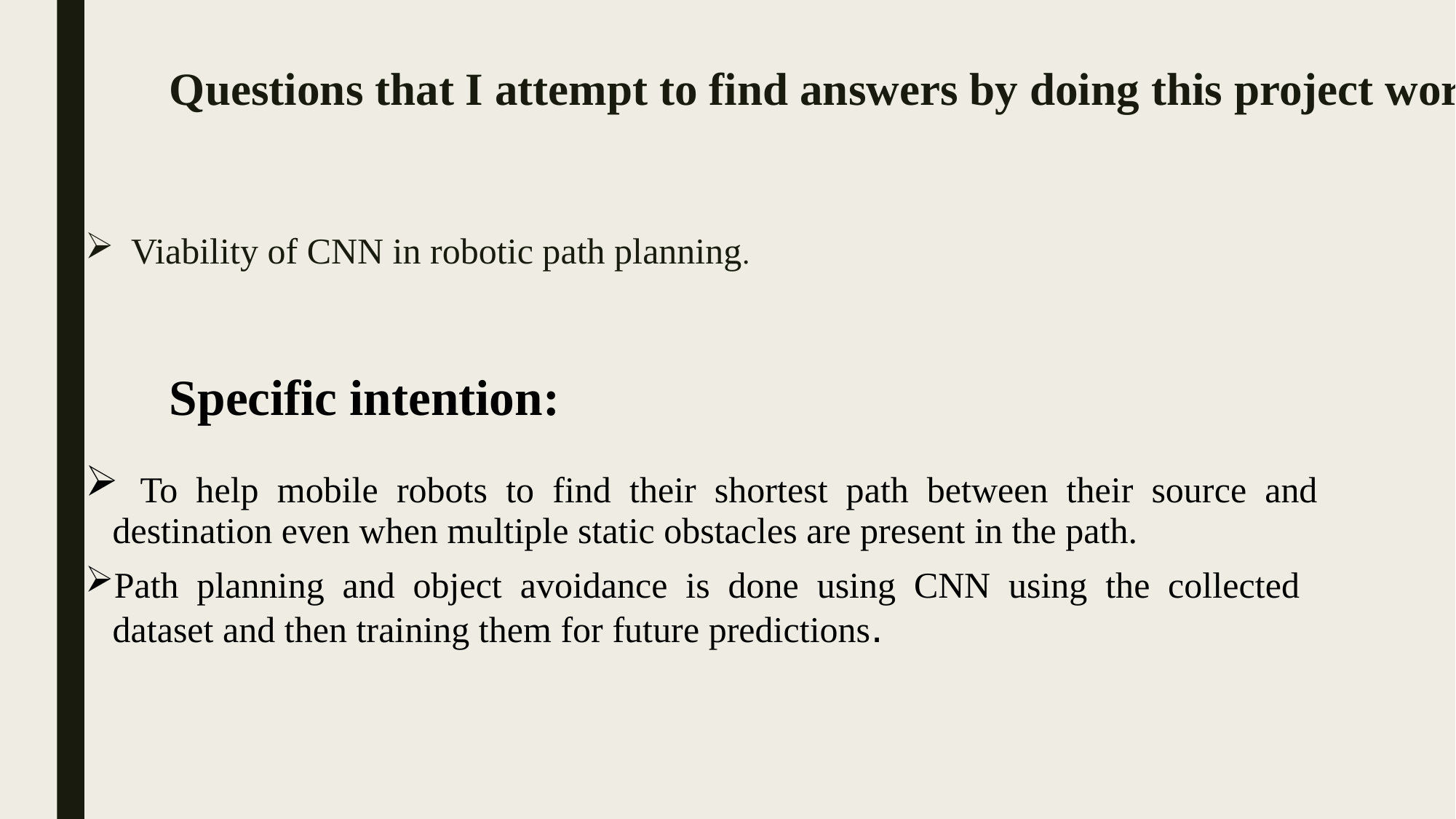

# Questions that I attempt to find answers by doing this project work:

Viability of CNN in robotic path planning.
Specific intention:

 To help mobile robots to find their shortest path between their source and destination even when multiple static obstacles are present in the path.
Path planning and object avoidance is done using CNN using the collected  dataset and then training them for future predictions.